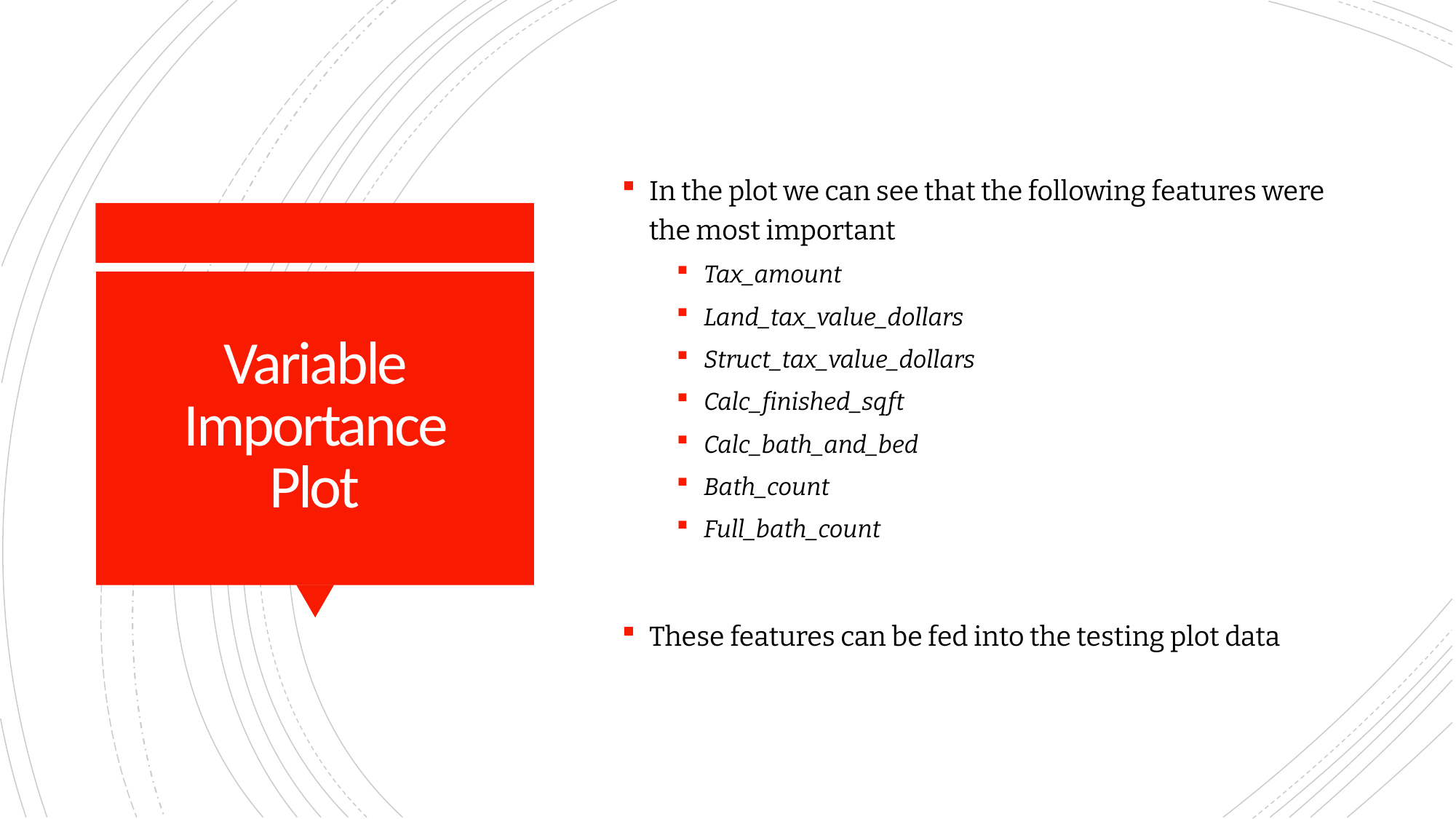

In the plot we can see that the following features were the most important
Tax_amount
Land_tax_value_dollars
Struct_tax_value_dollars
Calc_finished_sqft
Calc_bath_and_bed
Bath_count
Full_bath_count

These features can be fed into the testing plot data
# Variable Importance Plot